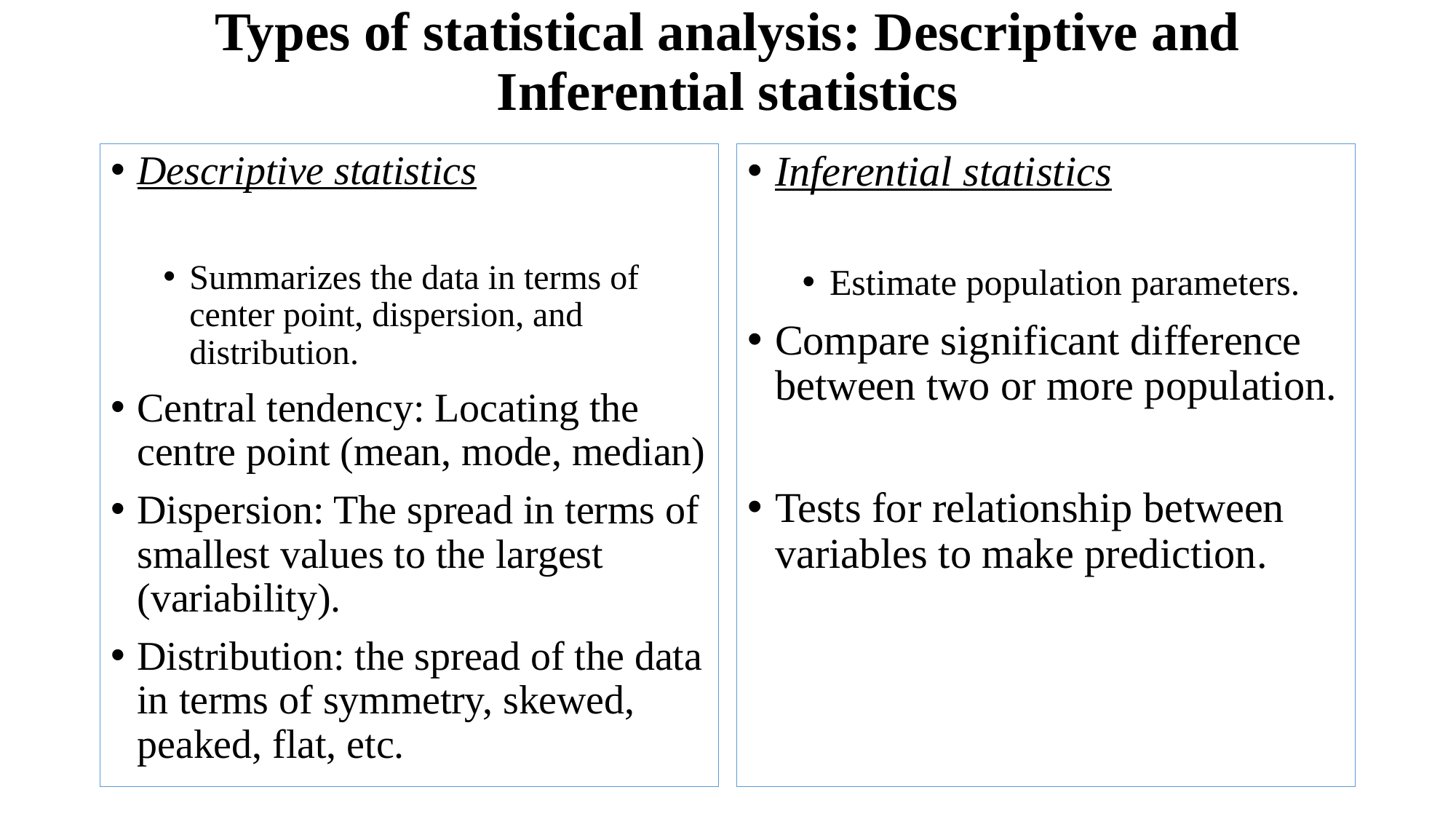

# Types of statistical analysis: Descriptive and Inferential statistics
Descriptive statistics

Summarizes the data in terms of center point, dispersion, and distribution.
Central tendency: Locating the centre point (mean, mode, median)
Dispersion: The spread in terms of smallest values to the largest (variability).
Distribution: the spread of the data in terms of symmetry, skewed, peaked, flat, etc.
Inferential statistics

Estimate population parameters.
Compare significant difference between two or more population.

Tests for relationship between variables to make prediction.